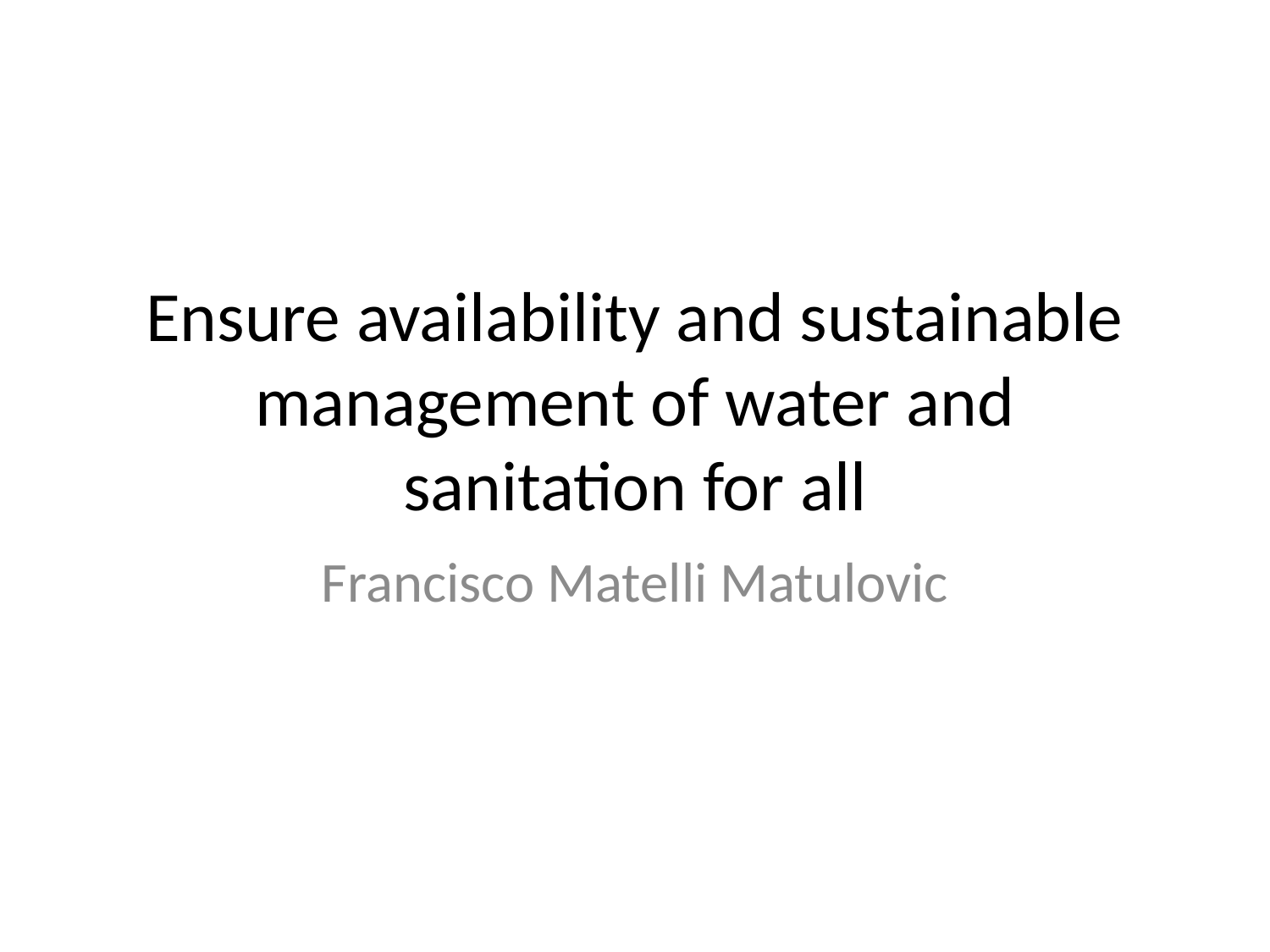

Ensure availability and sustainable management of water and sanitation for all
Francisco Matelli Matulovic